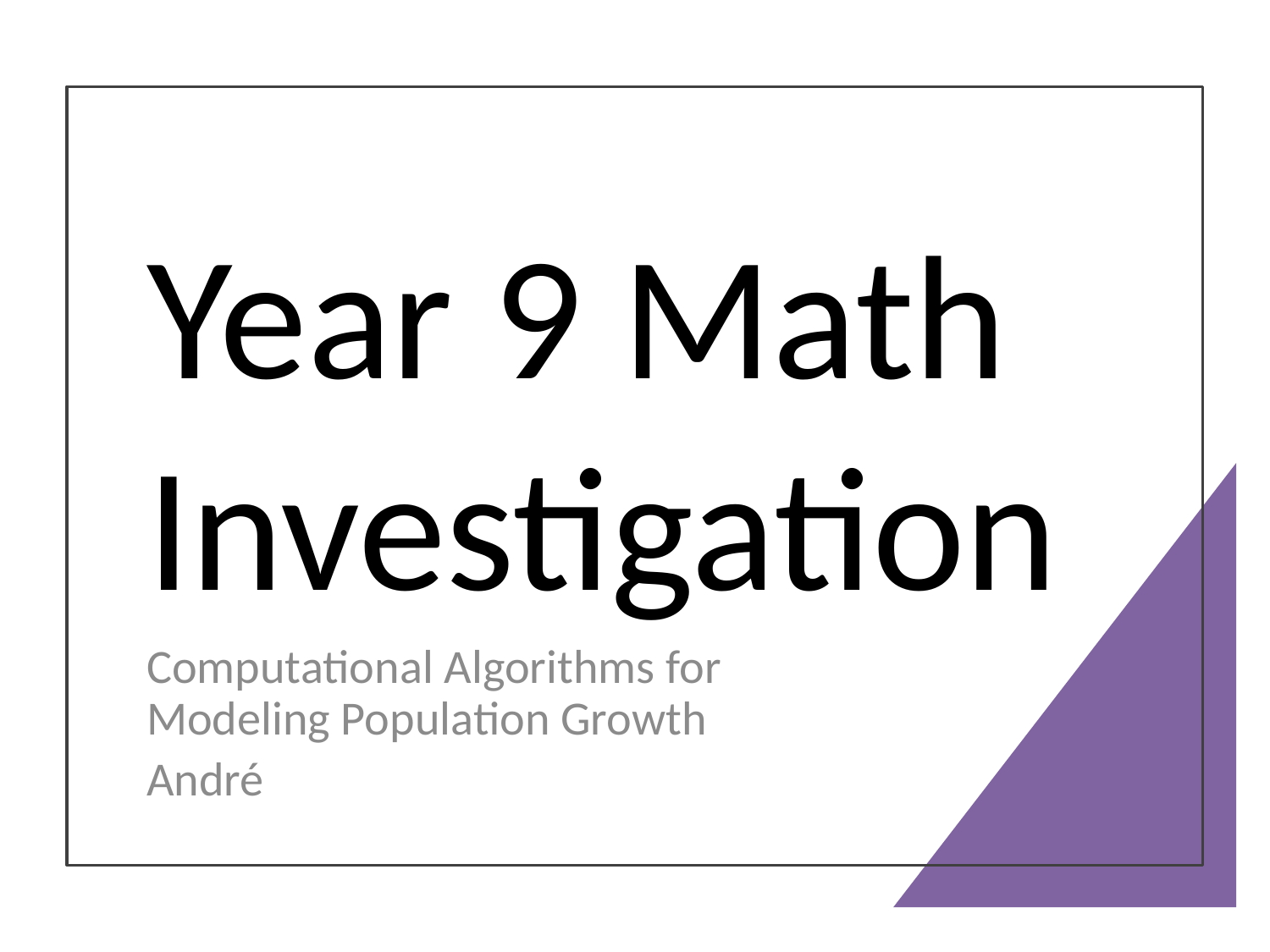

# Year 9 Math Investigation

Computational Algorithms for Modeling Population Growth
André